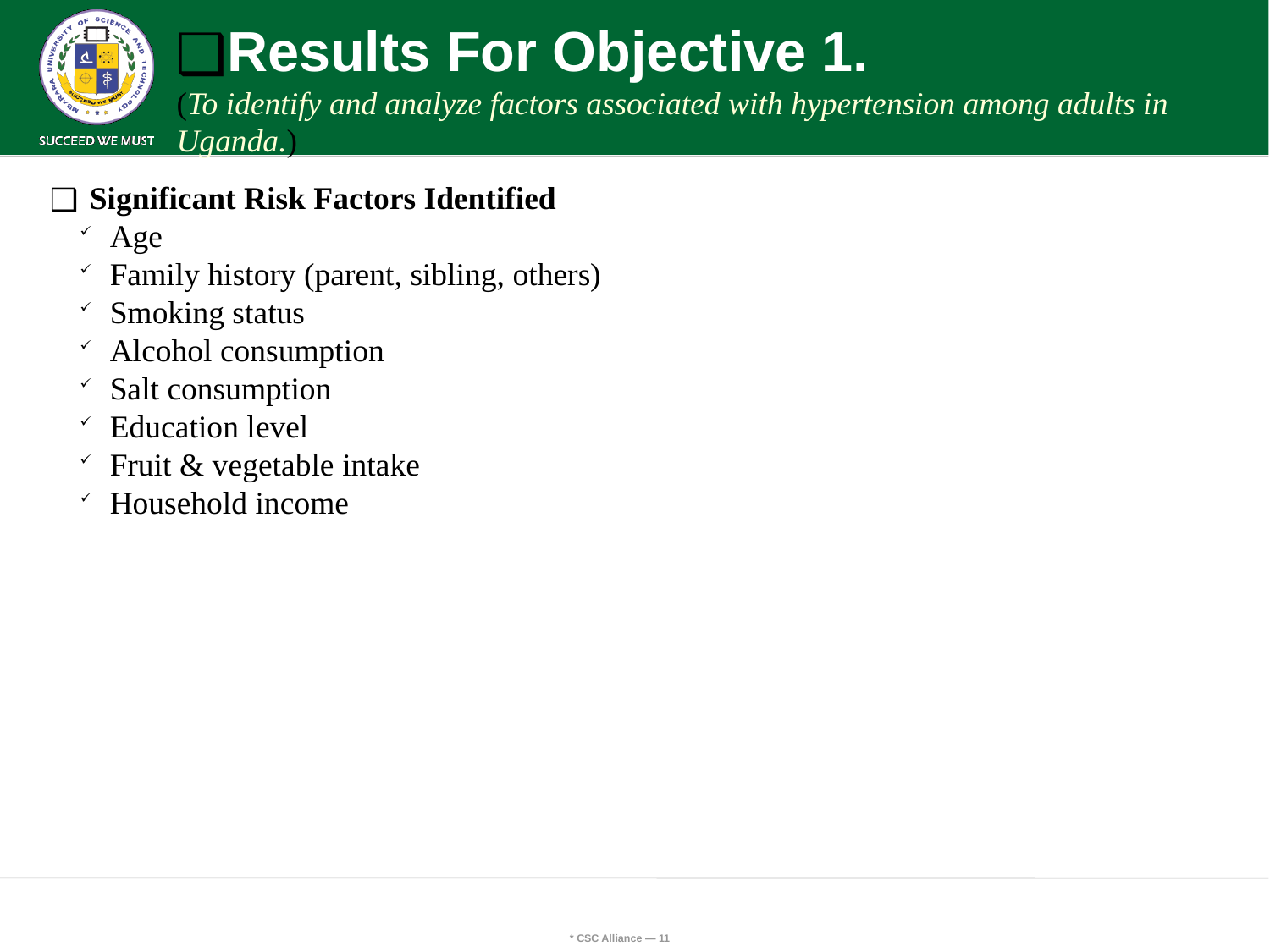

Results For Objective 1.
(To identify and analyze factors associated with hypertension among adults in Uganda.)

Significant Risk Factors Identified
Age
Family history (parent, sibling, others)
Smoking status
Alcohol consumption
Salt consumption
Education level
Fruit & vegetable intake
Household income